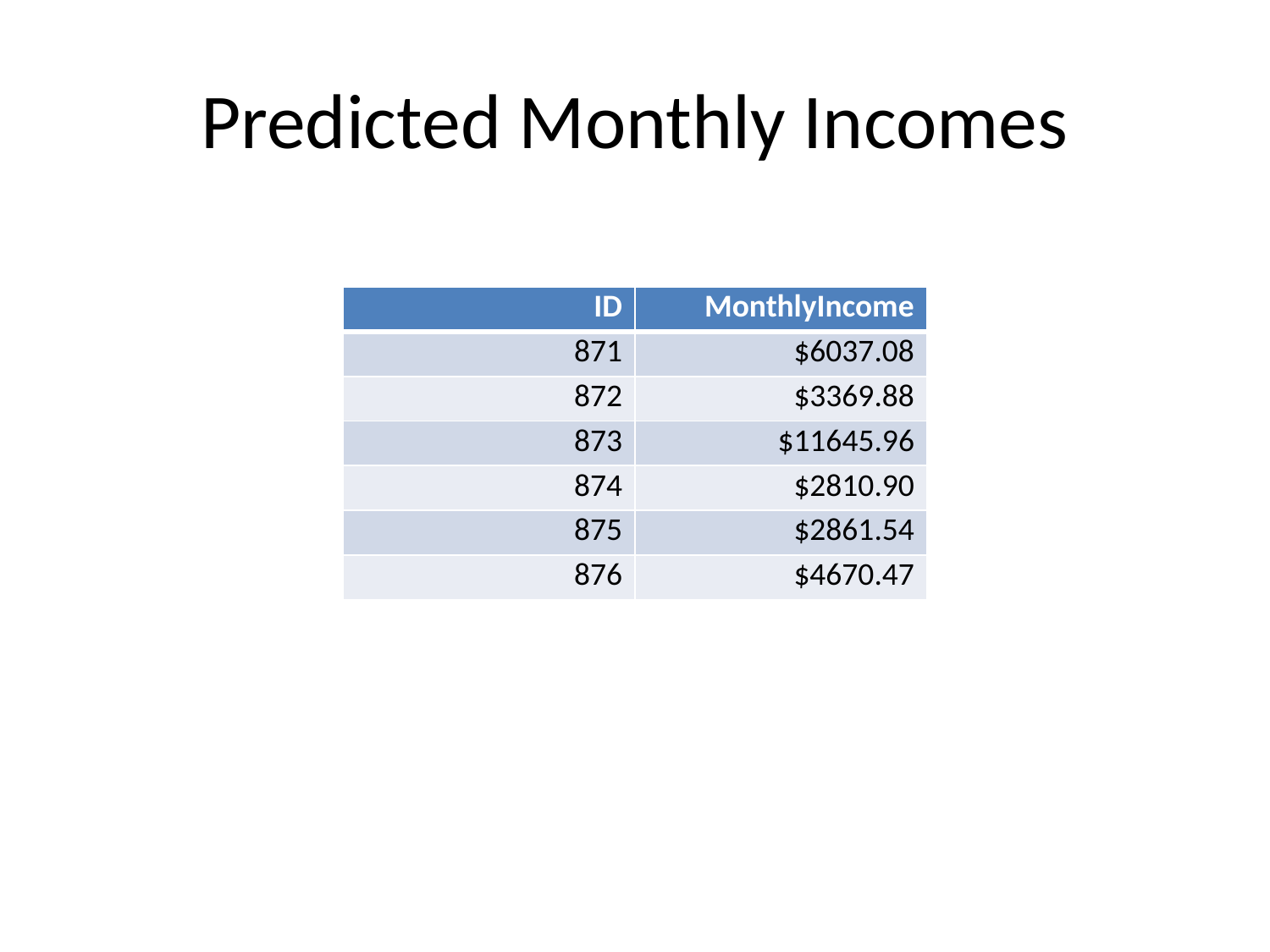

# Predicted Monthly Incomes
| ID | MonthlyIncome |
| --- | --- |
| 871 | $6037.08 |
| 872 | $3369.88 |
| 873 | $11645.96 |
| 874 | $2810.90 |
| 875 | $2861.54 |
| 876 | $4670.47 |